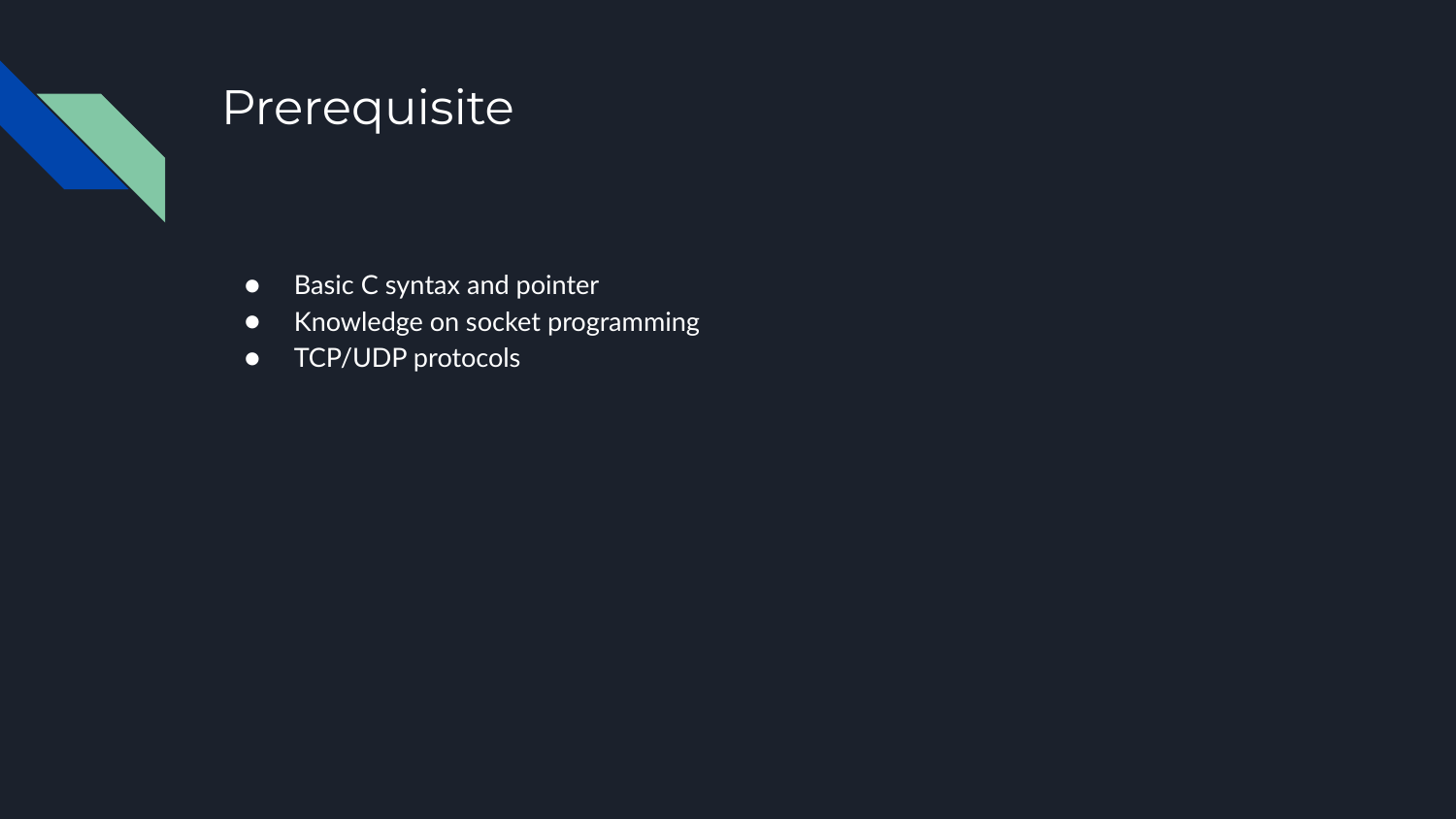

# Prerequisite
Basic C syntax and pointer
Knowledge on socket programming
TCP/UDP protocols